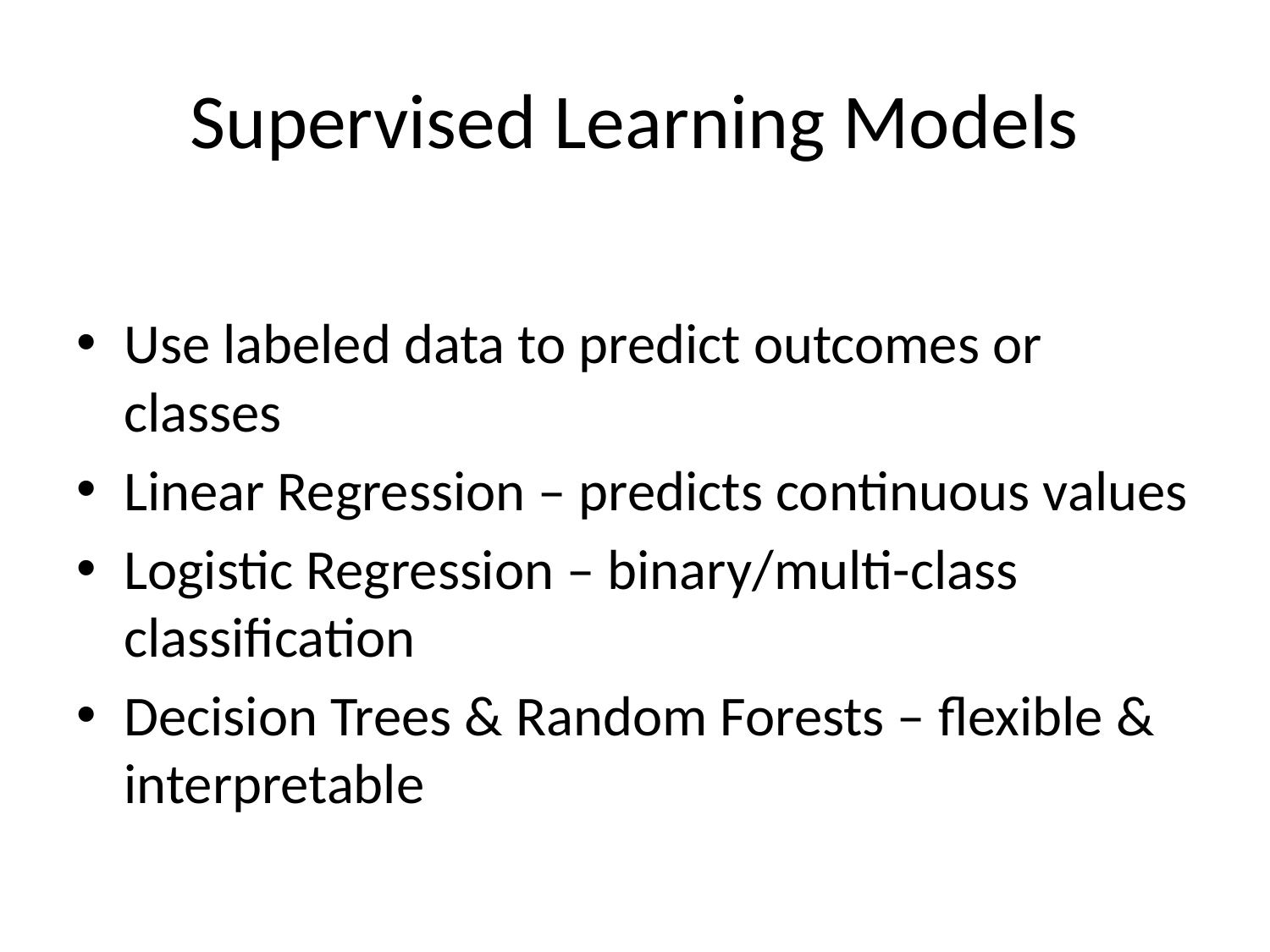

# Supervised Learning Models

Use labeled data to predict outcomes or classes
Linear Regression – predicts continuous values
Logistic Regression – binary/multi-class classification
Decision Trees & Random Forests – flexible & interpretable